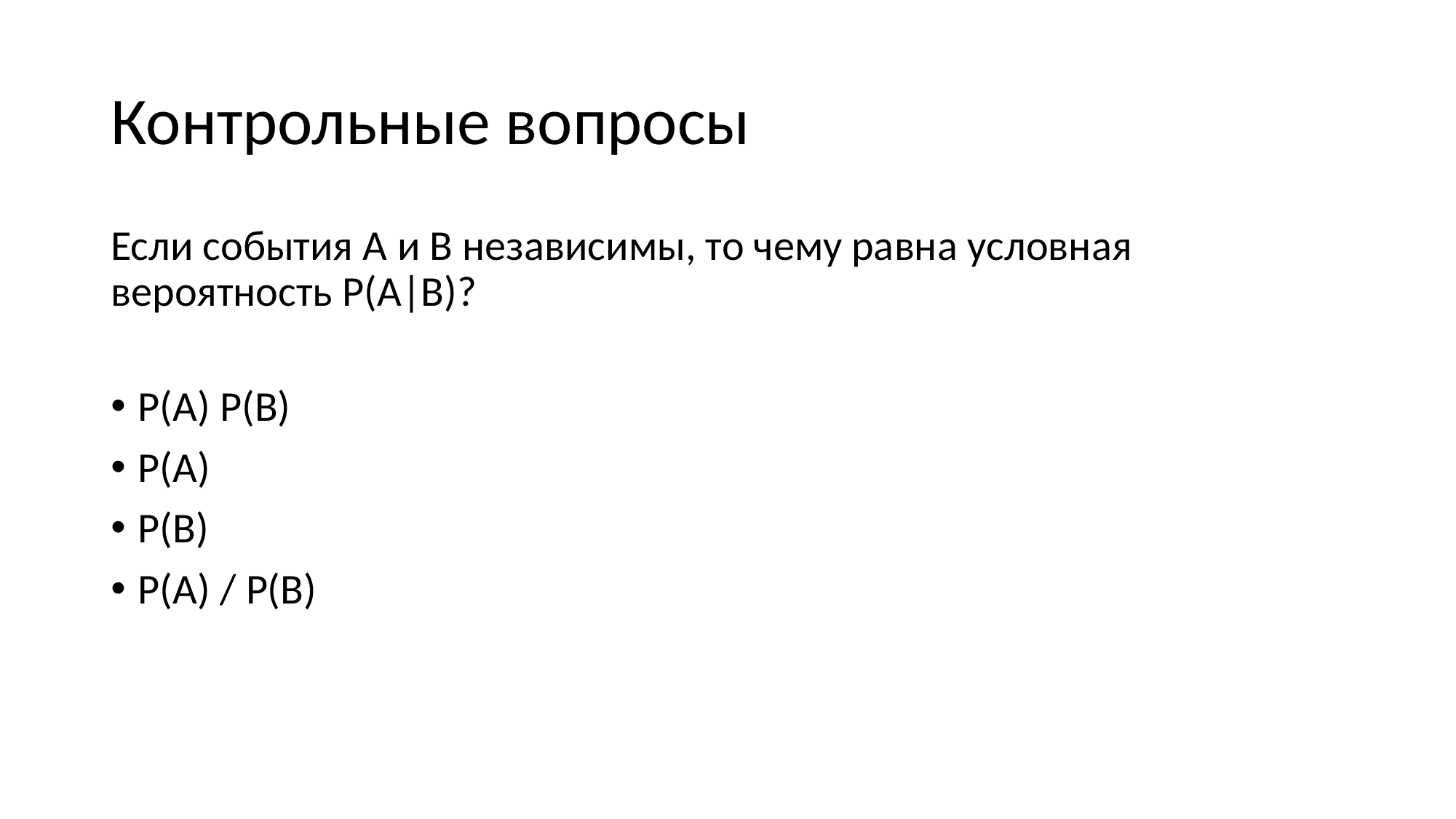

# Контрольные вопросы
Если события A и B независимы, то чему равна условная вероятность P(A|B)?

P(A) P(B)
P(A)
P(B)
P(A) / P(B)